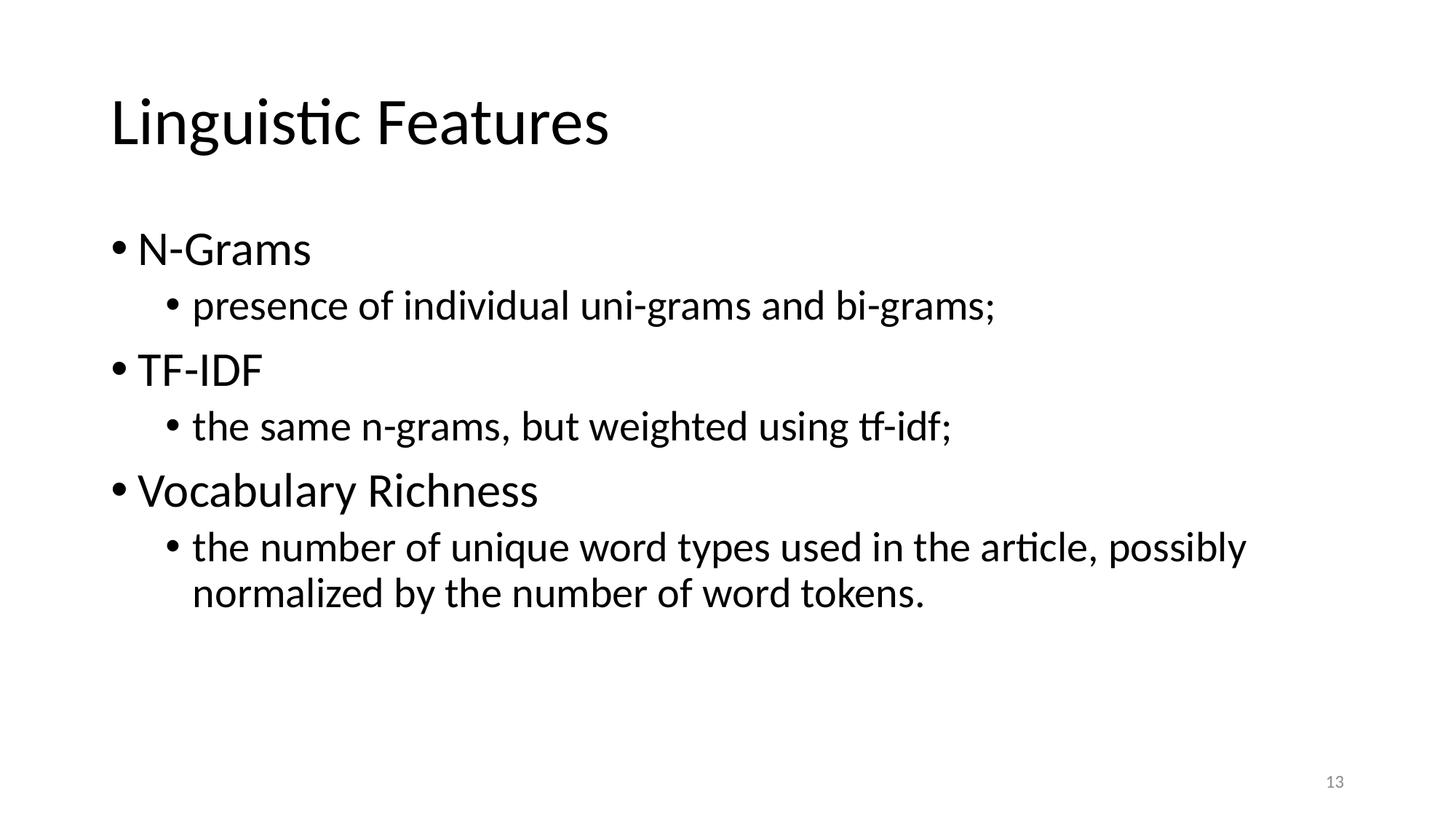

# Linguistic Features
N-Grams
presence of individual uni-grams and bi-grams;
TF-IDF
the same n-grams, but weighted using tf-idf;
Vocabulary Richness
the number of unique word types used in the article, possibly normalized by the number of word tokens.
13